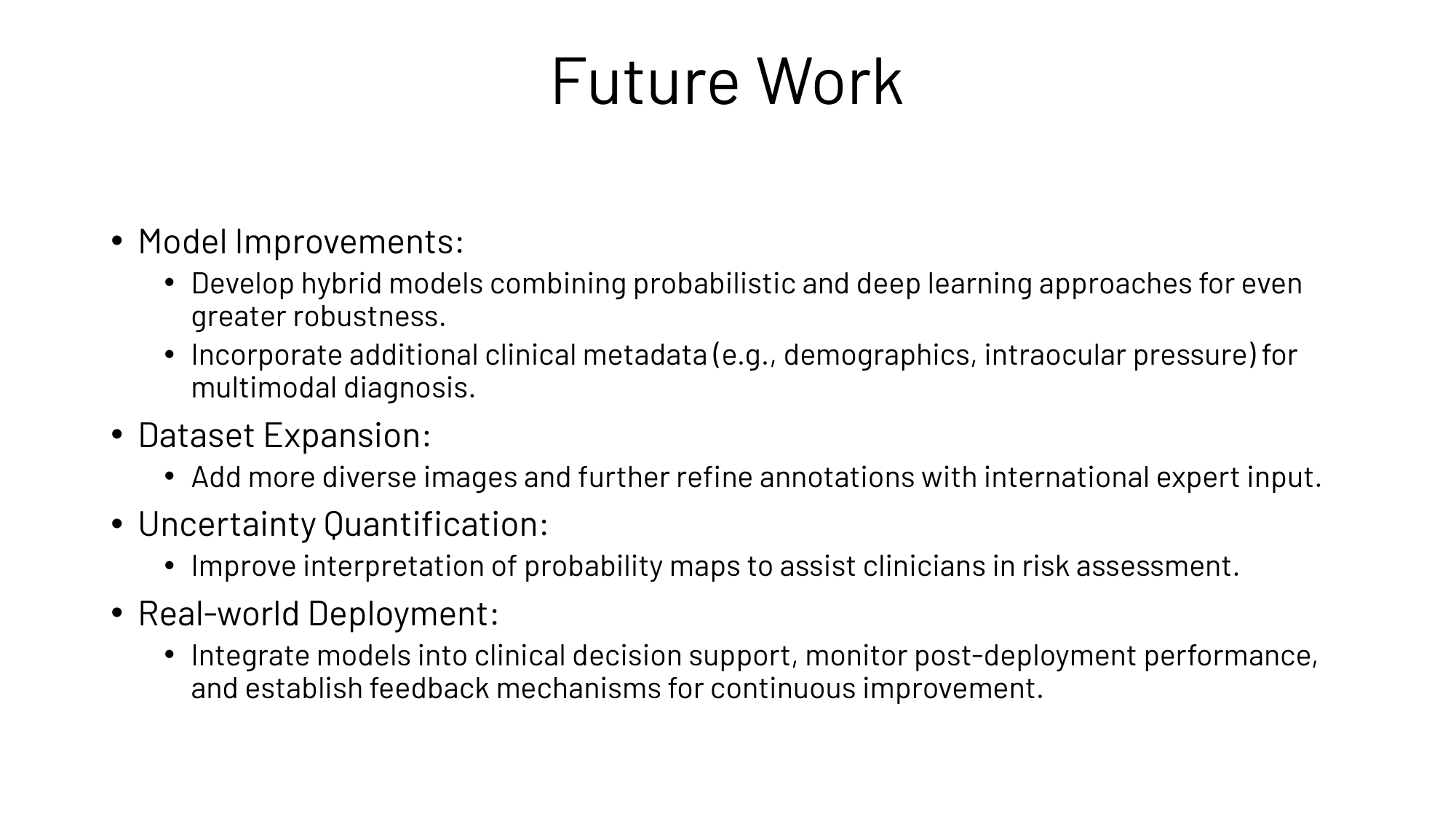

# Future Work
Model Improvements:
Develop hybrid models combining probabilistic and deep learning approaches for even greater robustness.
Incorporate additional clinical metadata (e.g., demographics, intraocular pressure) for multimodal diagnosis.
Dataset Expansion:
Add more diverse images and further refine annotations with international expert input.
Uncertainty Quantification:
Improve interpretation of probability maps to assist clinicians in risk assessment.
Real-world Deployment:
Integrate models into clinical decision support, monitor post-deployment performance, and establish feedback mechanisms for continuous improvement.